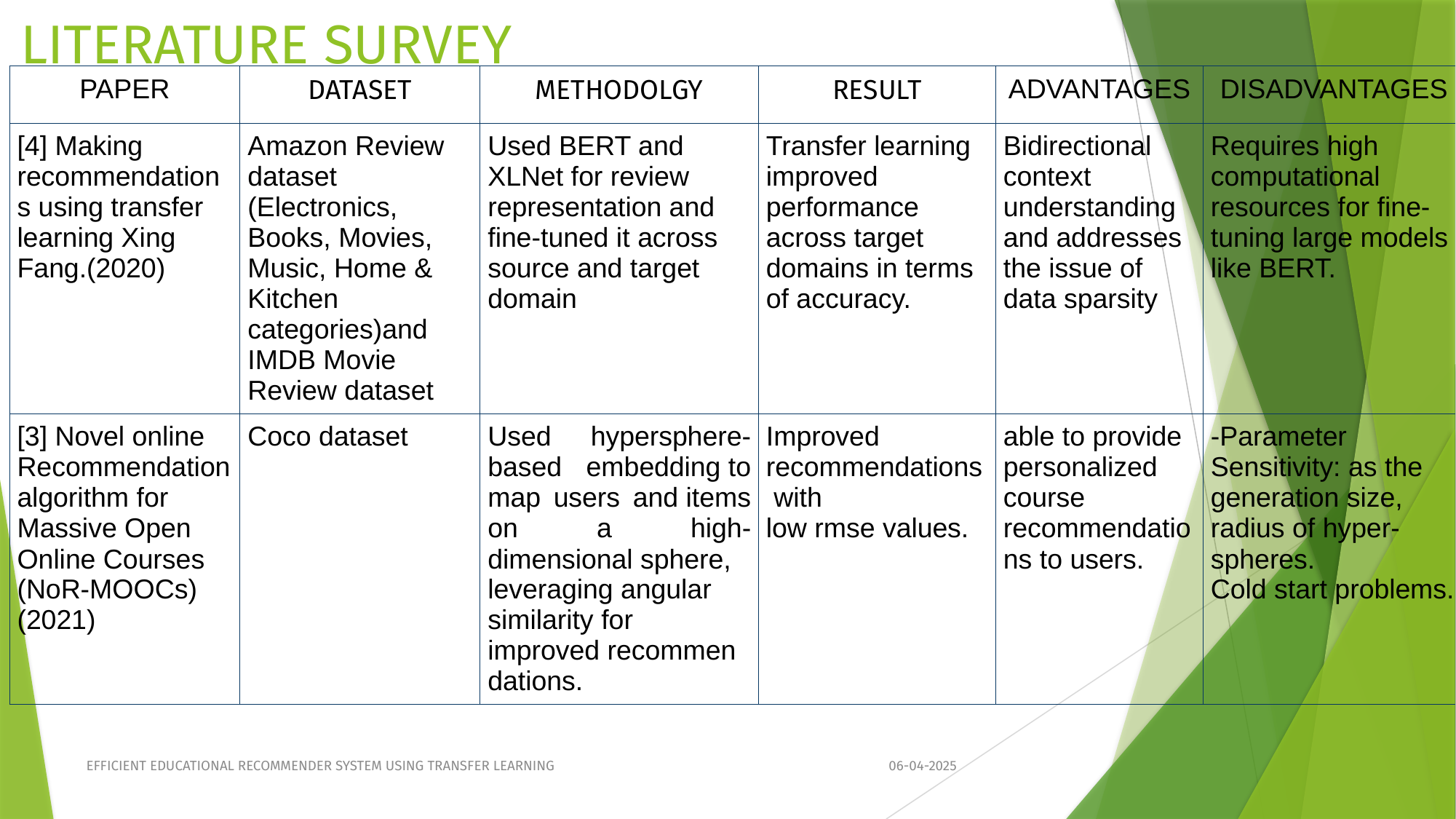

# LITERATURE SURVEY
| PAPER | DATASET | METHODOLGY | RESULT | ADVANTAGES | DISADVANTAGES |
| --- | --- | --- | --- | --- | --- |
| [4] Making recommendations using transfer learning Xing Fang.(2020) | Amazon Review dataset (Electronics, Books, Movies, Music, Home & Kitchen categories)and IMDB Movie Review dataset | Used BERT and XLNet for review representation and fine-tuned it across source and target domain | Transfer learning improved performance across target domains in terms of accuracy. | Bidirectional context understanding and addresses the issue of data sparsity | Requires high computational resources for fine-tuning large models like BERT. |
| [3] Novel online Recommendation algorithm for Massive Open Online Courses (NoR-MOOCs) (2021) | Coco dataset | Used hypersphere-based embedding to map users and items on a high-dimensional sphere, leveraging angular similarity for improved recommendations. | Improved  recommendations with low rmse values. | able to provide personalized course recommendations to users. | -Parameter Sensitivity: as the generation size, radius of hyper-spheres. Cold start problems. |
06-04-2025
EFFICIENT EDUCATIONAL RECOMMENDER SYSTEM USING TRANSFER LEARNING